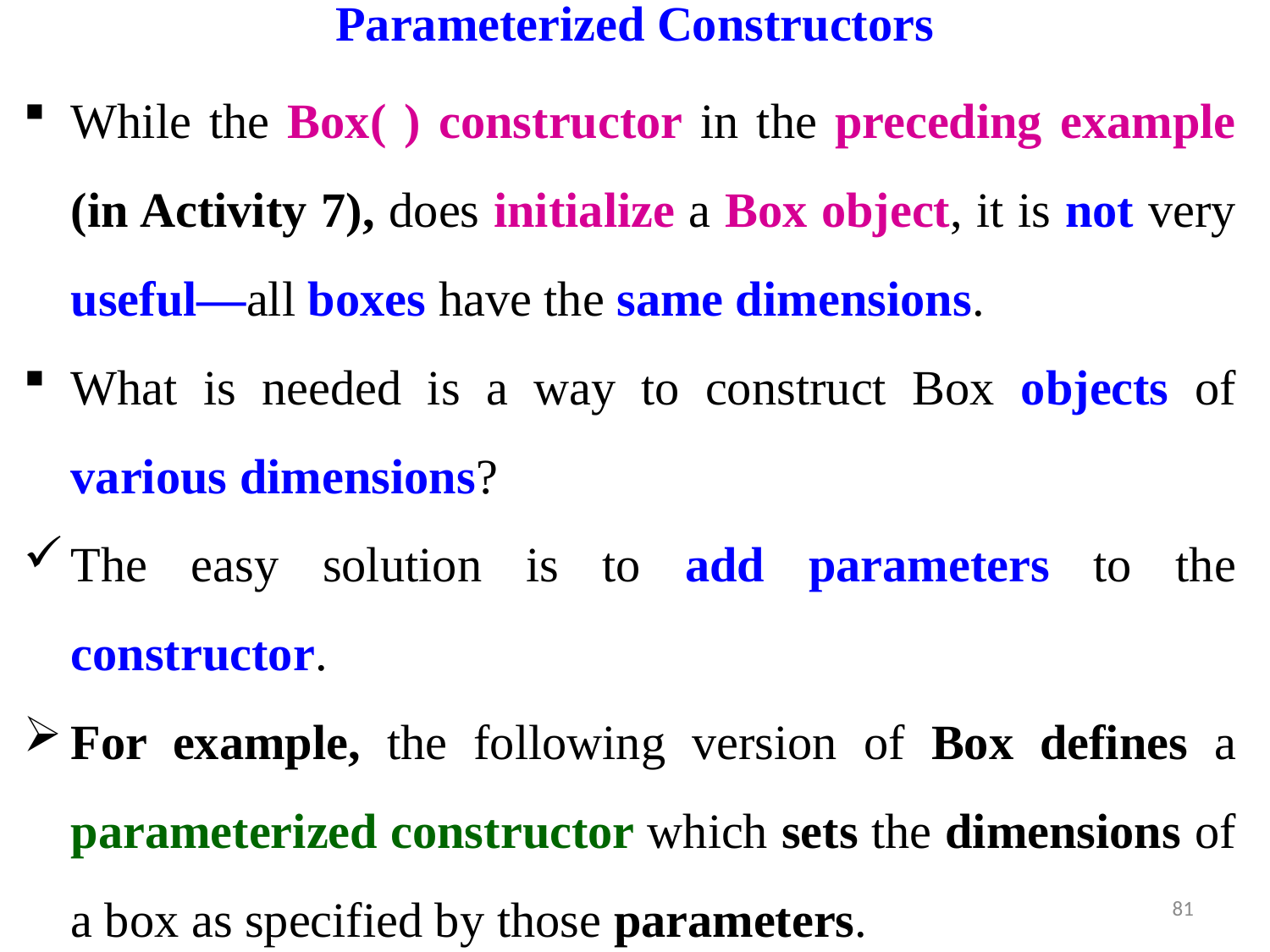

# Parameterized Constructors
While the Box( ) constructor in the preceding example (in Activity 7), does initialize a Box object, it is not very useful—all boxes have the same dimensions.
What is needed is a way to construct Box objects of various dimensions?
The easy solution is to add parameters to the constructor.
For example, the following version of Box defines a parameterized constructor which sets the dimensions of a box as specified by those parameters.
81